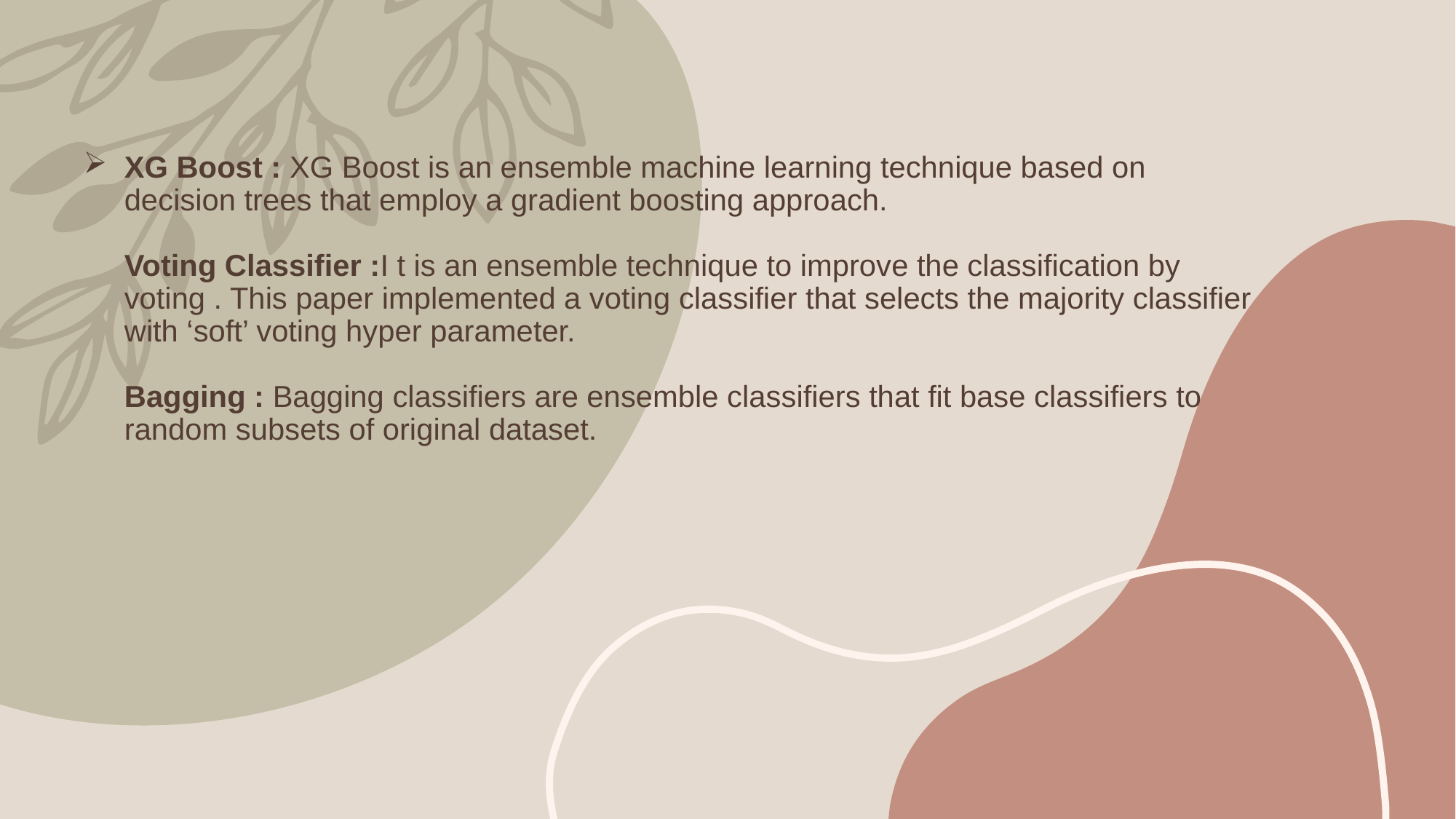

# XG Boost : XG Boost is an ensemble machine learning technique based on decision trees that employ a gradient boosting approach. Voting Classifier :I t is an ensemble technique to improve the classification by voting . This paper implemented a voting classifier that selects the majority classifier with ‘soft’ voting hyper parameter. Bagging : Bagging classifiers are ensemble classifiers that fit base classifiers to random subsets of original dataset.